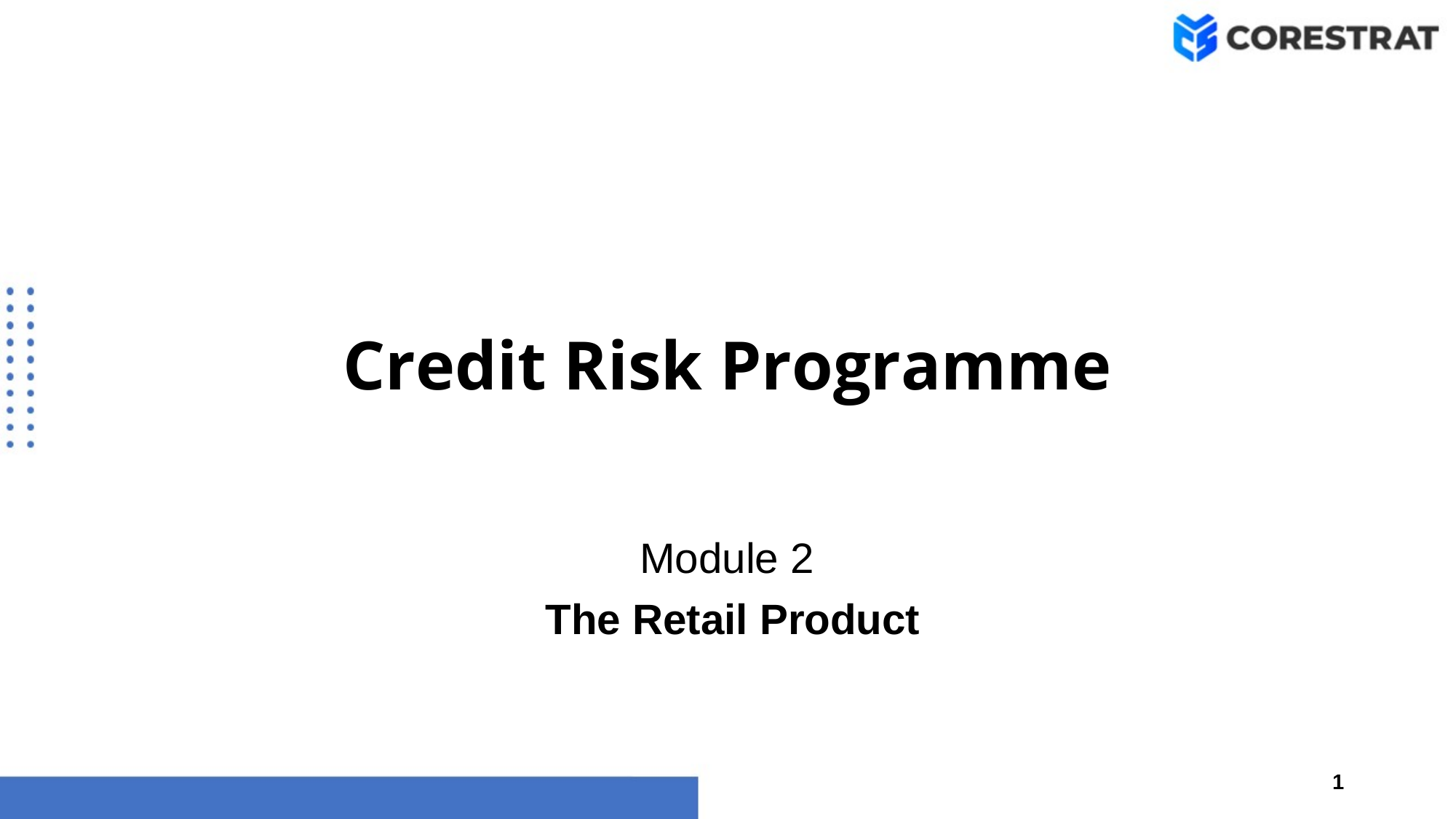

Credit Risk Programme

Module 2
The Retail Product
1